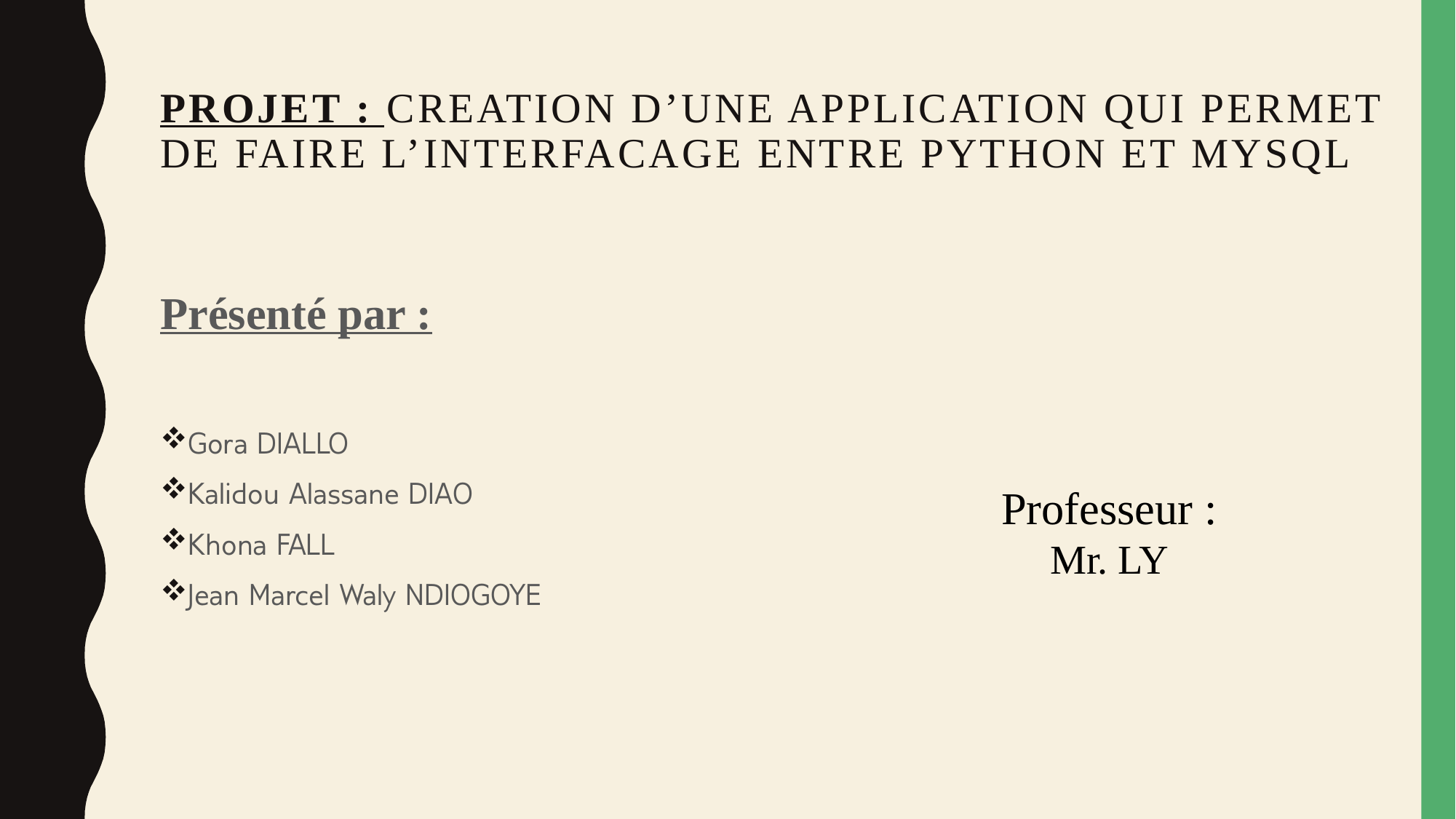

# PROJET : CREATION D’UNE APPLICATION QUI PERMET DE FAIRE L’INTERFACAGE ENTRE PYTHON ET MySQL
Présenté par :

Gora DIALLO
Kalidou Alassane DIAO
Khona FALL
Jean Marcel Waly NDIOGOYE
Professeur :
Mr. LY